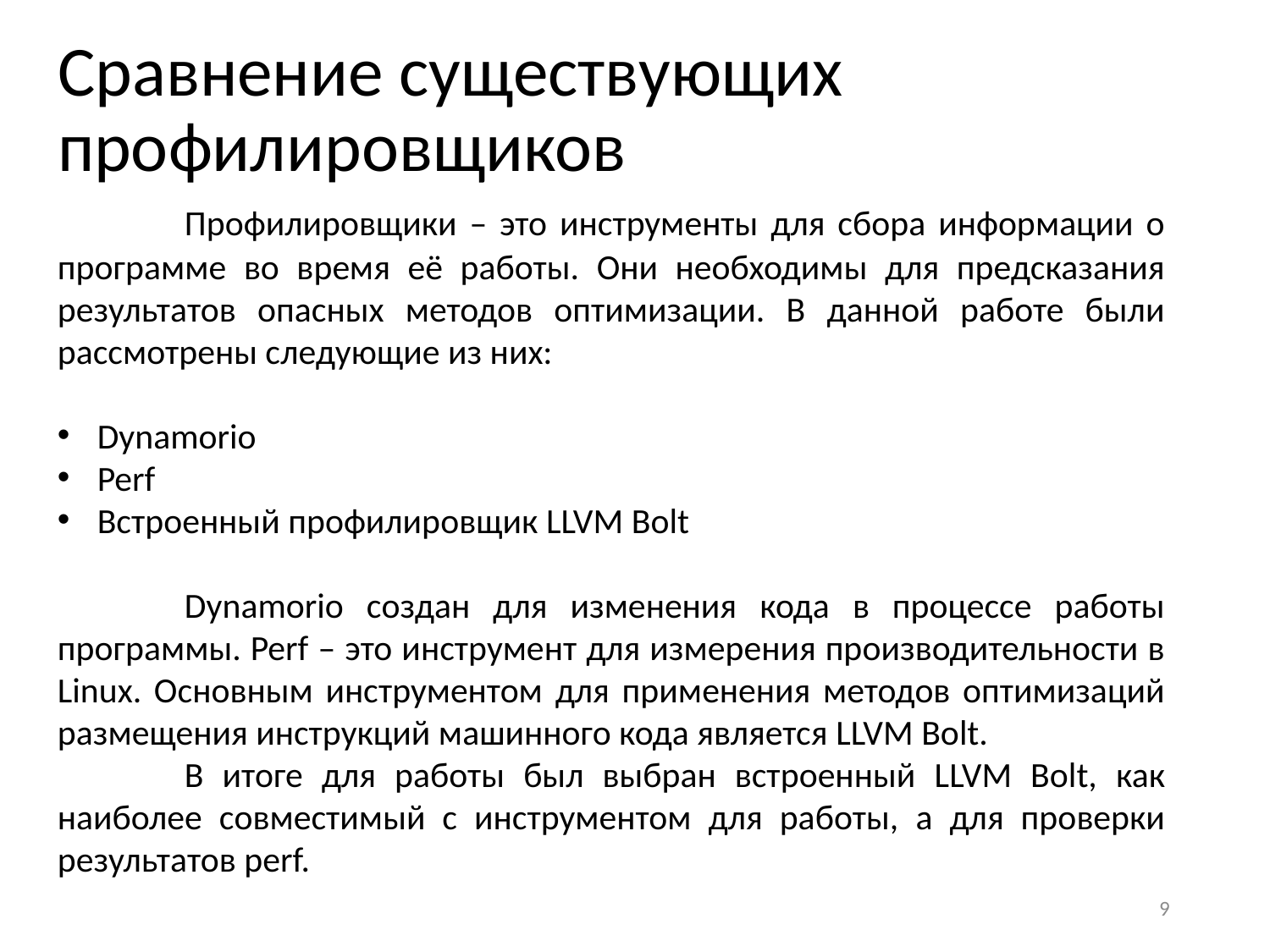

# Сравнение существующих профилировщиков
	Профилировщики – это инструменты для сбора информации о программе во время её работы. Они необходимы для предсказания результатов опасных методов оптимизации. В данной работе были рассмотрены следующие из них:

Dynamorio
Perf
Встроенный профилировщик LLVM Bolt

	Dynamorio создан для изменения кода в процессе работы программы. Perf – это инструмент для измерения производительности в Linux. Основным инструментом для применения методов оптимизаций размещения инструкций машинного кода является LLVM Bolt.
	В итоге для работы был выбран встроенный LLVM Bolt, как наиболее совместимый с инструментом для работы, а для проверки результатов perf.
9